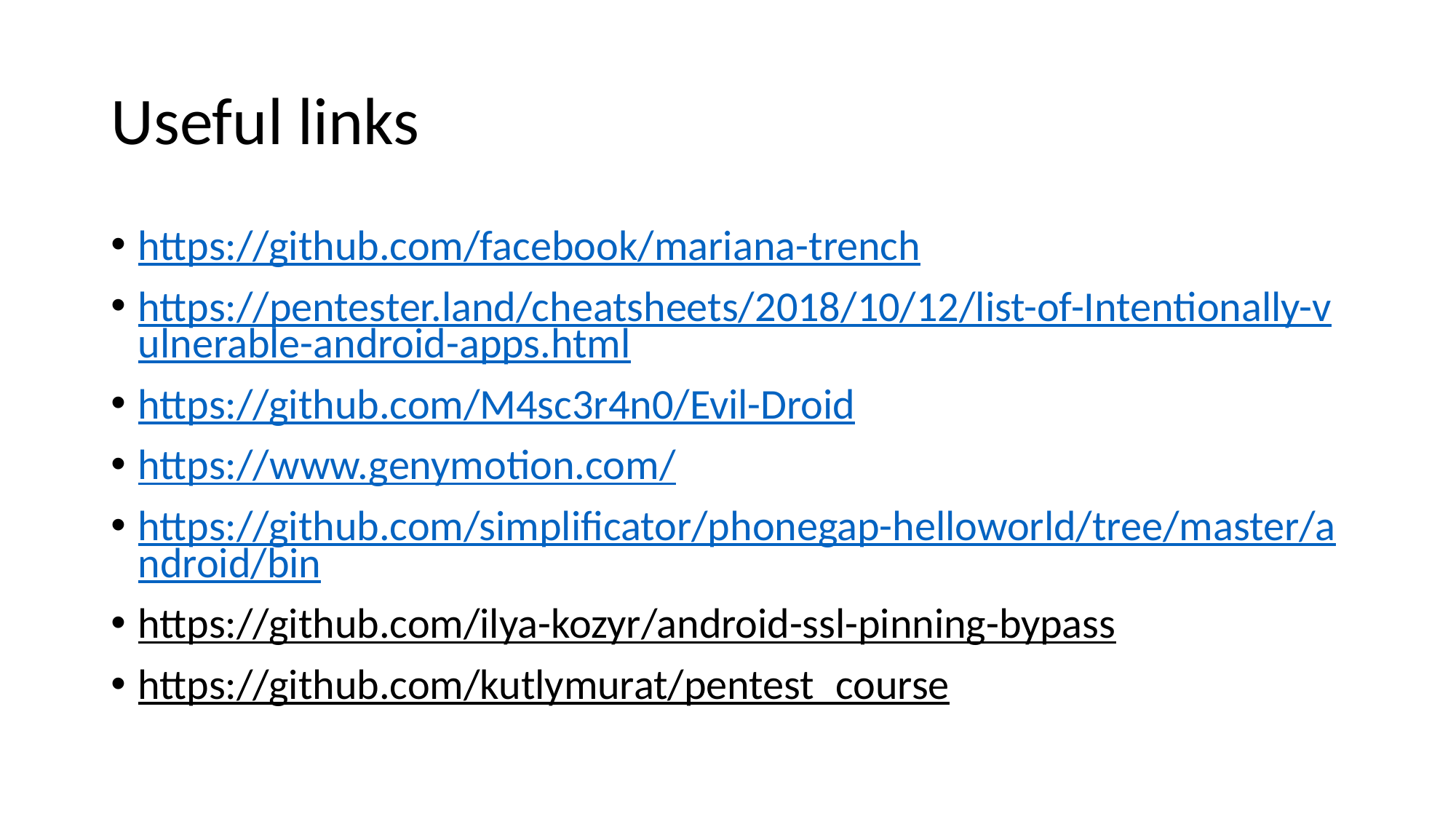

# Useful links
https://github.com/facebook/mariana-trench
https://pentester.land/cheatsheets/2018/10/12/list-of-Intentionally-vulnerable-android-apps.html
https://github.com/M4sc3r4n0/Evil-Droid
https://www.genymotion.com/
https://github.com/simplificator/phonegap-helloworld/tree/master/android/bin
https://github.com/ilya-kozyr/android-ssl-pinning-bypass
https://github.com/kutlymurat/pentest_course